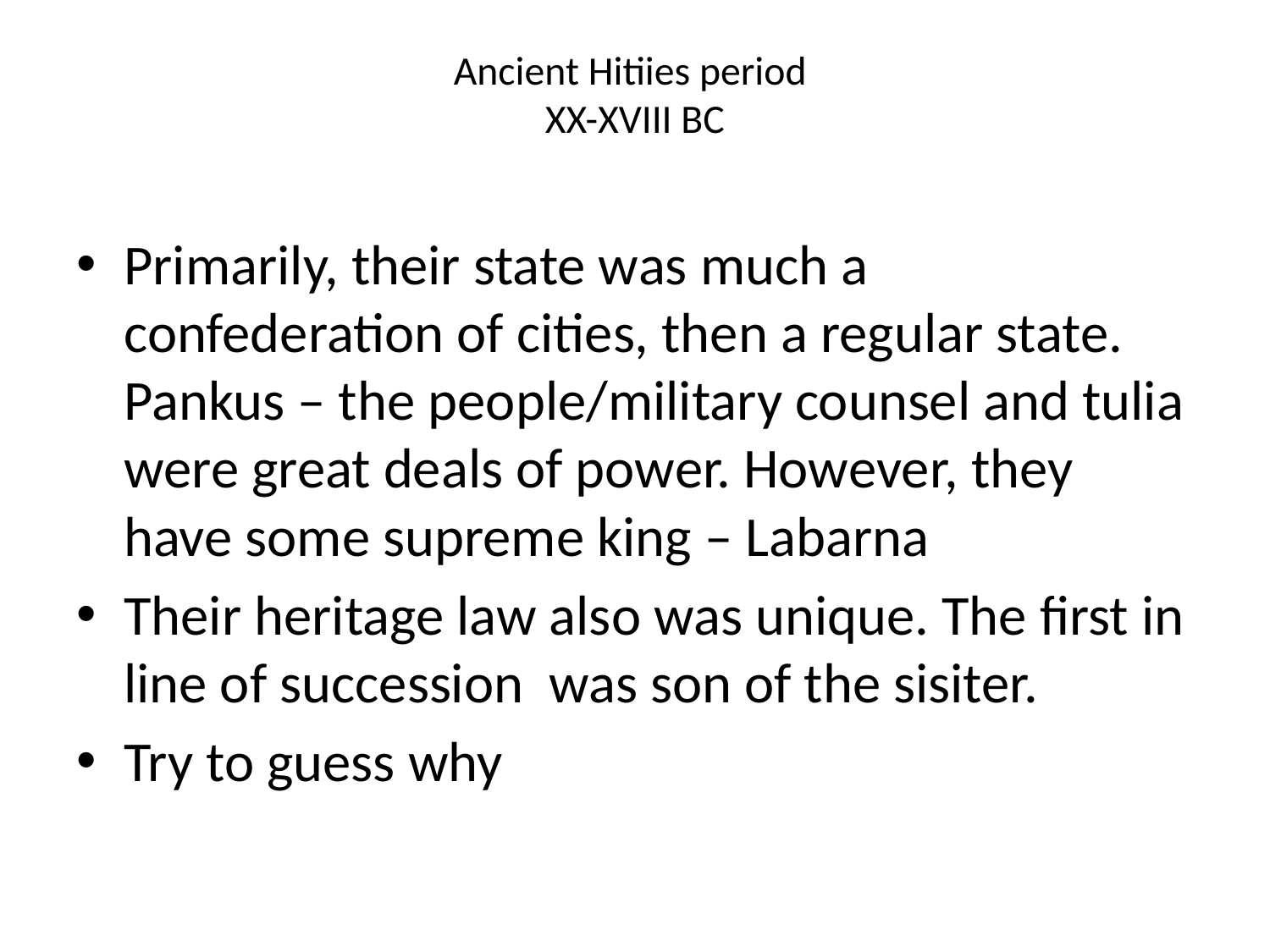

# Ancient Hitiies period XX-XVIII BC
Primarily, their state was much a confederation of cities, then a regular state. Pankus – the people/military counsel and tulia were great deals of power. However, they have some supreme king – Labarna
Their heritage law also was unique. The first in line of succession  was son of the sisiter.
Try to guess why